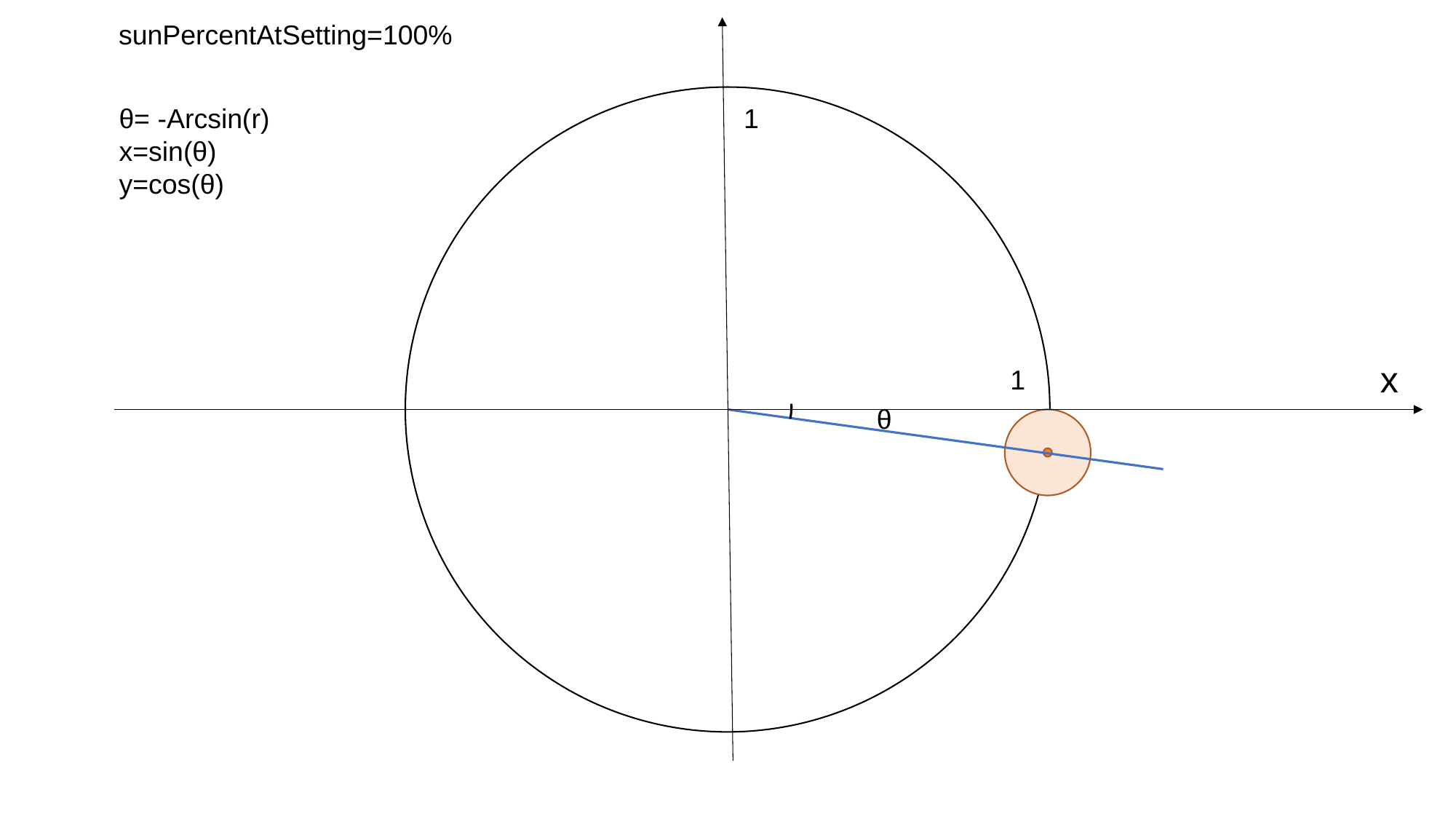

sunPercentAtSetting=100%

θ= -Arcsin(r)
x=sin(θ)
y=cos(θ)

1

x
1
θ